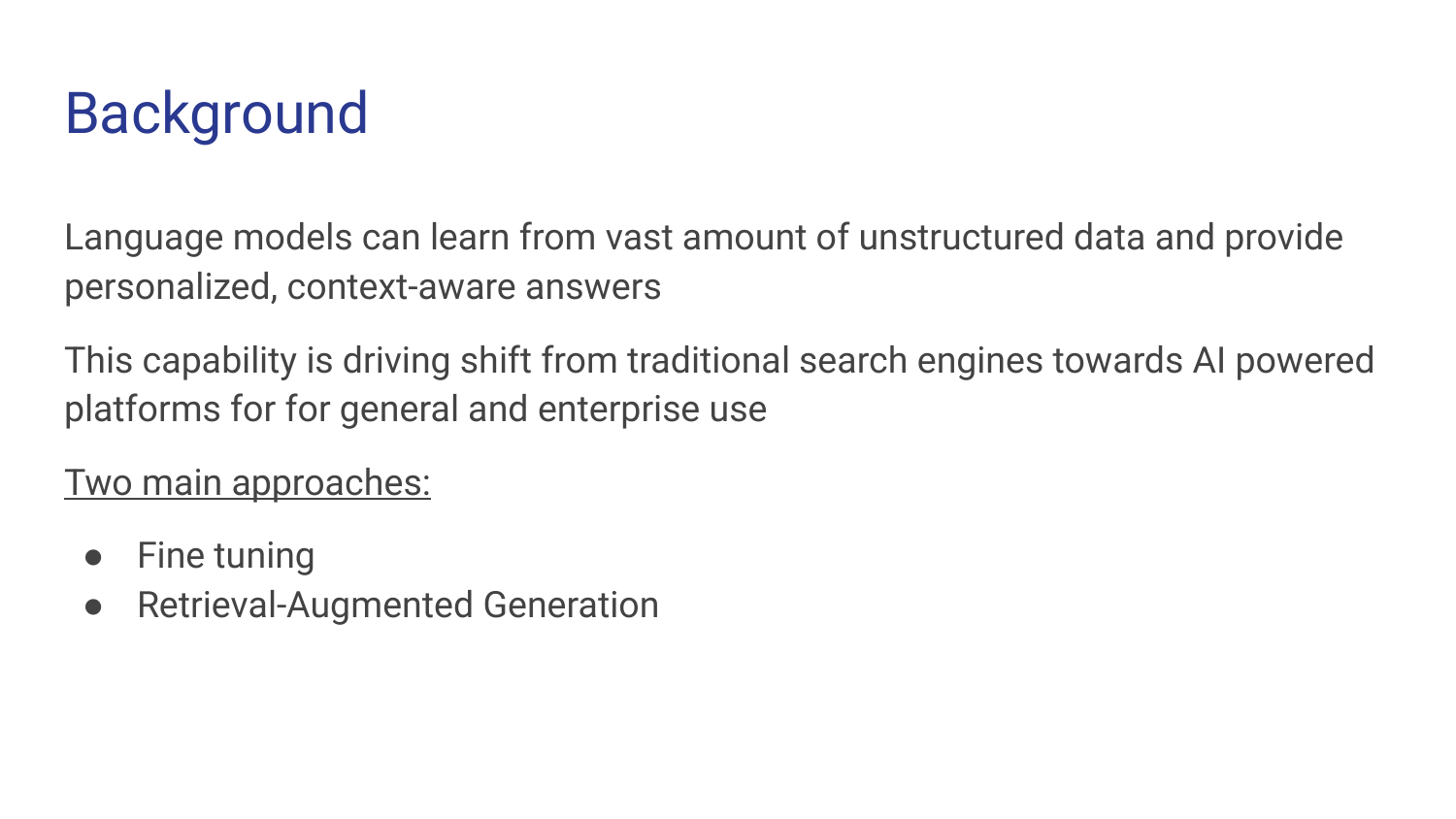

# Background
Language models can learn from vast amount of unstructured data and provide personalized, context-aware answers
This capability is driving shift from traditional search engines towards AI powered platforms for for general and enterprise use
Two main approaches:
Fine tuning
Retrieval-Augmented Generation